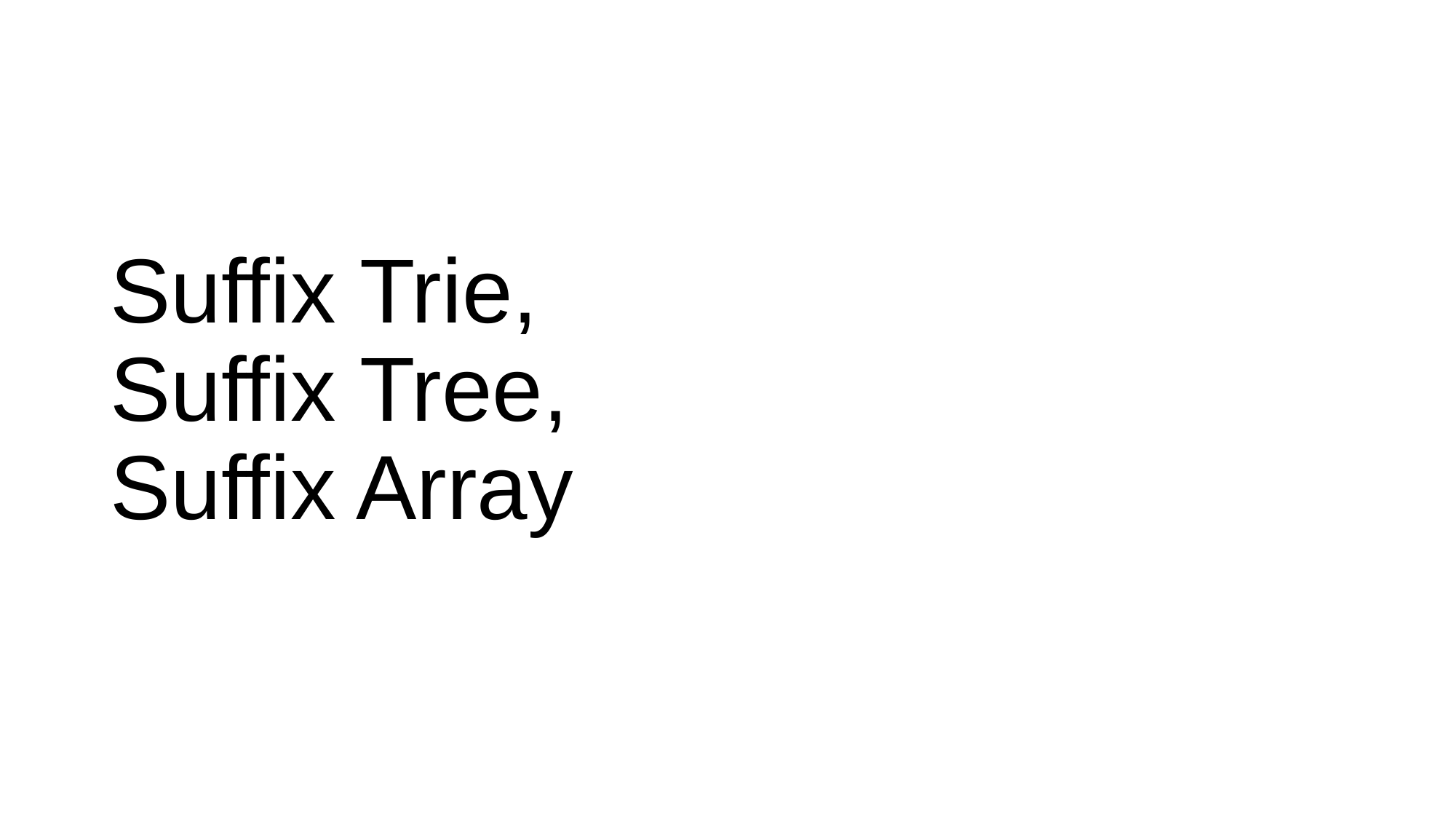

# Suffix Trie, Suffix Tree, Suffix Array